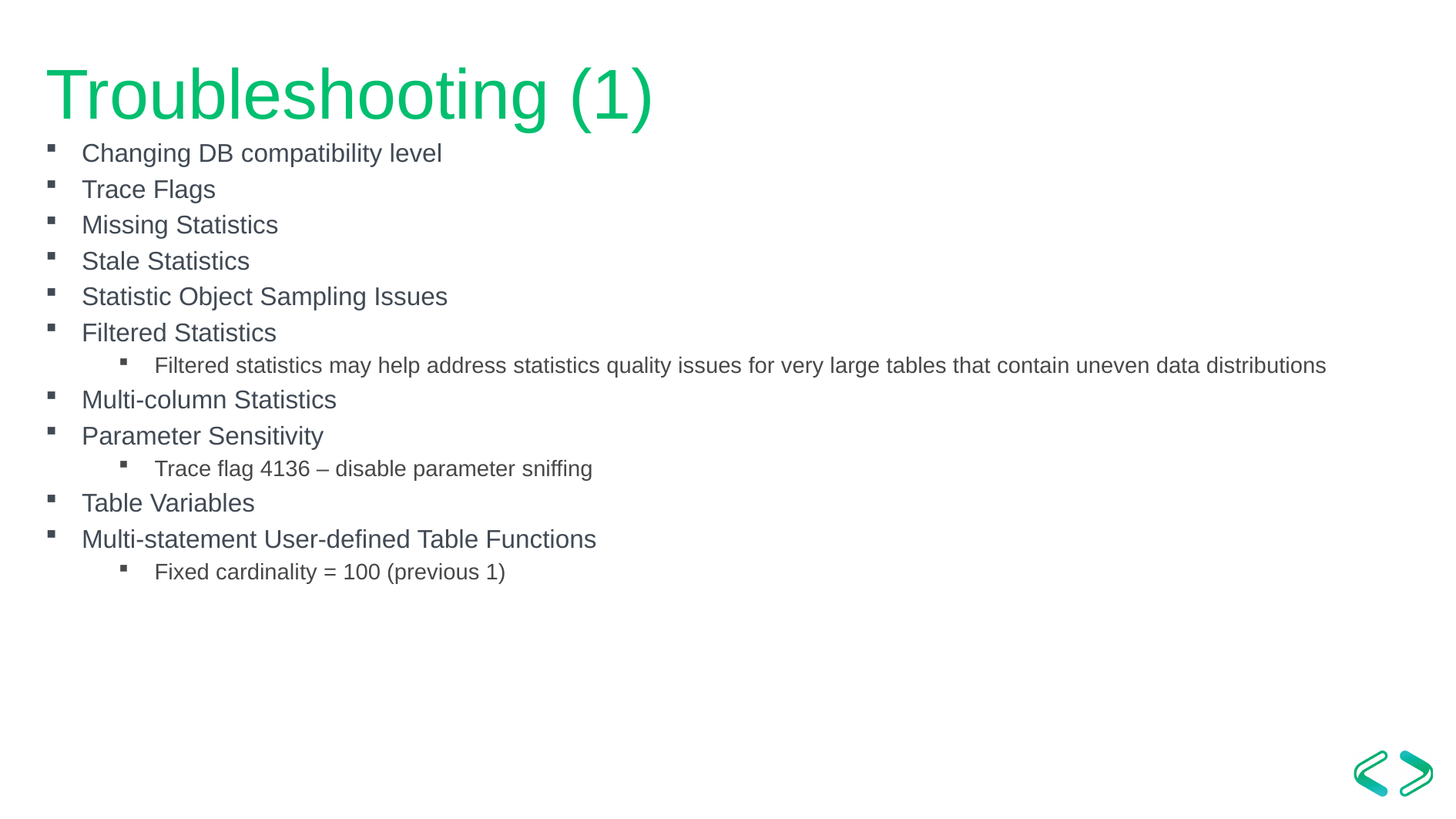

# Troubleshooting (1)
Changing DB compatibility level
Trace Flags
Missing Statistics
Stale Statistics
Statistic Object Sampling Issues
Filtered Statistics
Filtered statistics may help address statistics quality issues for very large tables that contain uneven data distributions
Multi-column Statistics
Parameter Sensitivity
Trace flag 4136 – disable parameter sniffing
Table Variables
Multi-statement User-defined Table Functions
Fixed cardinality = 100 (previous 1)